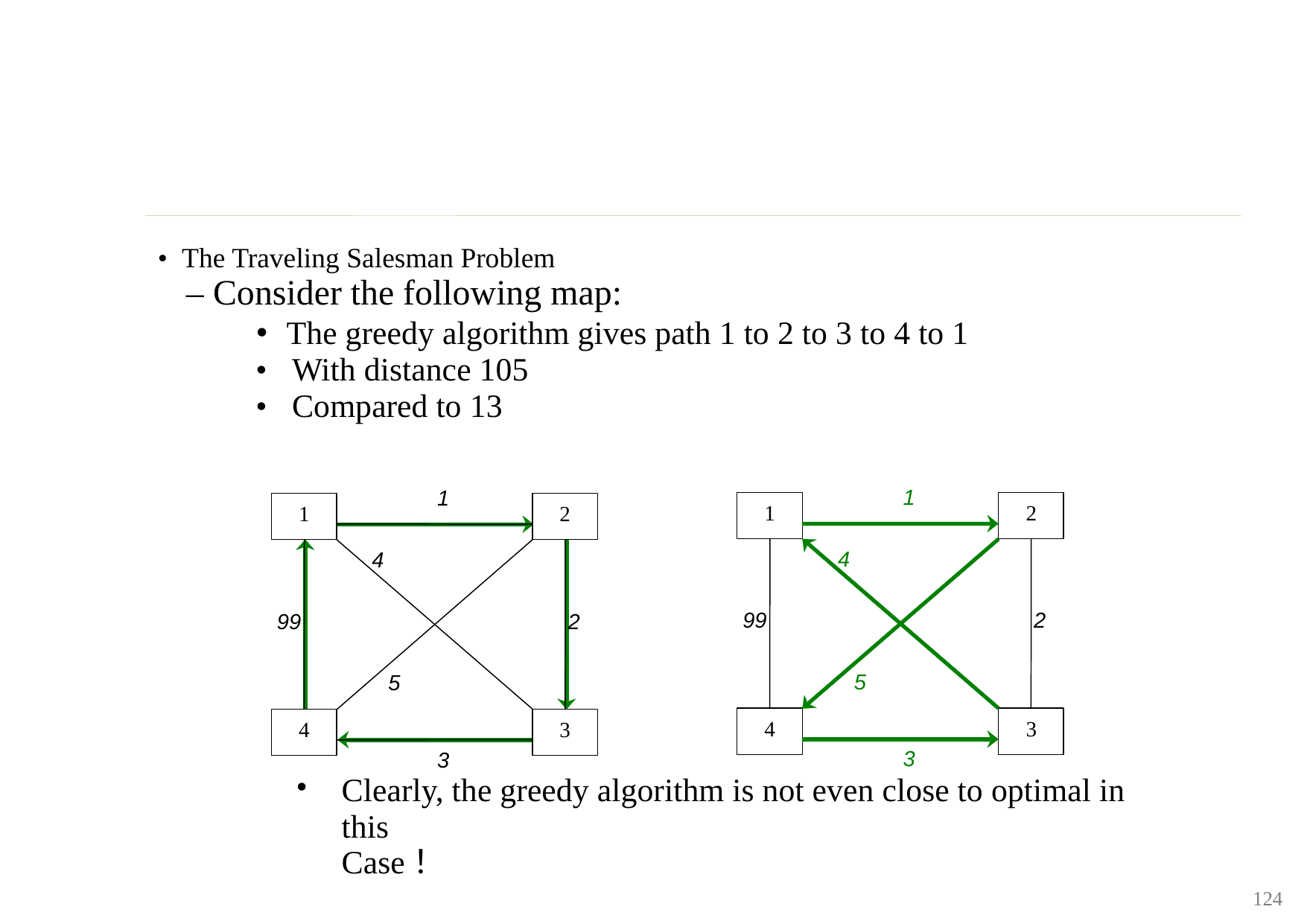

•  The Traveling Salesman Problem
    – Consider the following map:
           •  The greedy algorithm gives path 1 to 2 to 3 to 4 to 1
            •   With distance 105
            •   Compared to 13

1
1

•

1
2
1
2

4
4
99
2
99
2
5
5

4
3
4
3

3
3
•
Clearly, the greedy algorithm is not even close to optimal in this
Case！

124